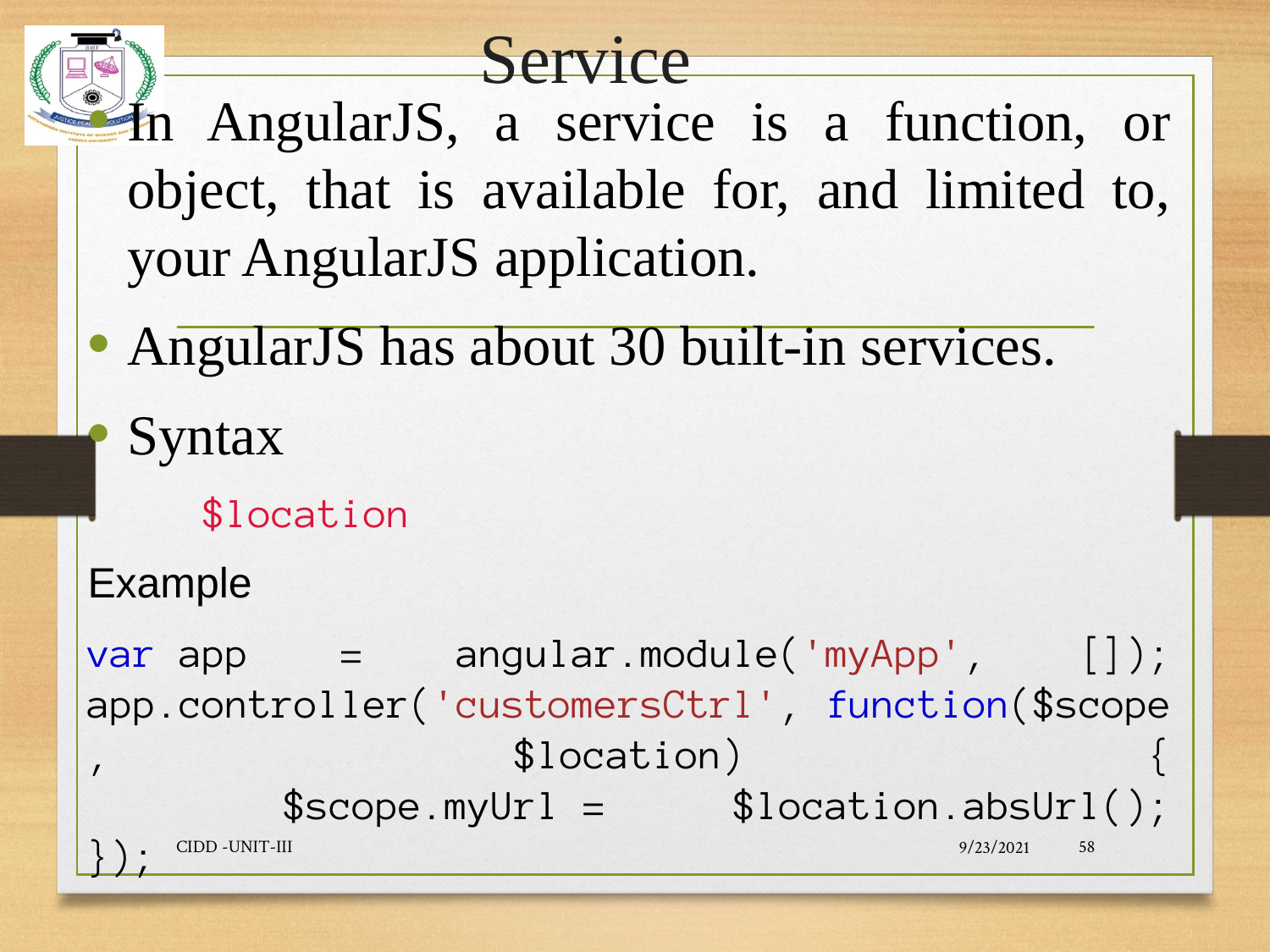

# Service
In AngularJS, a service is a function, or object, that is available for, and limited to, your AngularJS application.
AngularJS has about 30 built-in services.
Syntax
     $location
Example
var app = angular.module('myApp', []);
app.controller('customersCtrl', function($scope, $location) {
    $scope.myUrl = $location.absUrl();
});

CIDD -UNIT-III
9/23/2021
58